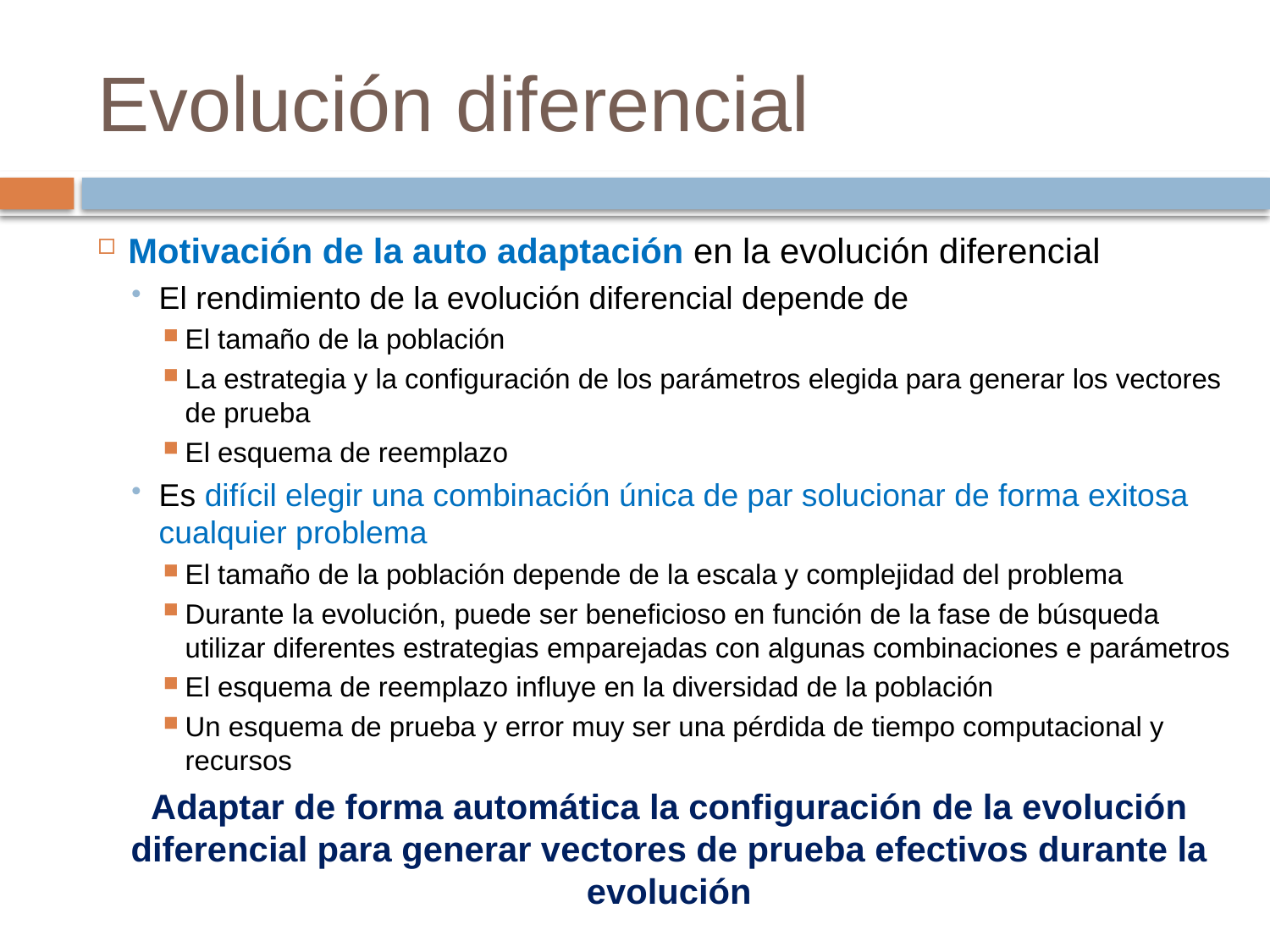

Evolución diferencial
Motivación de la auto adaptación en la evolución diferencial
El rendimiento de la evolución diferencial depende de
El tamaño de la población
La estrategia y la configuración de los parámetros elegida para generar los vectores de prueba
El esquema de reemplazo
Es difícil elegir una combinación única de par solucionar de forma exitosa cualquier problema
El tamaño de la población depende de la escala y complejidad del problema
Durante la evolución, puede ser beneficioso en función de la fase de búsqueda utilizar diferentes estrategias emparejadas con algunas combinaciones e parámetros
El esquema de reemplazo influye en la diversidad de la población
Un esquema de prueba y error muy ser una pérdida de tiempo computacional y recursos
Adaptar de forma automática la configuración de la evolución diferencial para generar vectores de prueba efectivos durante la evolución